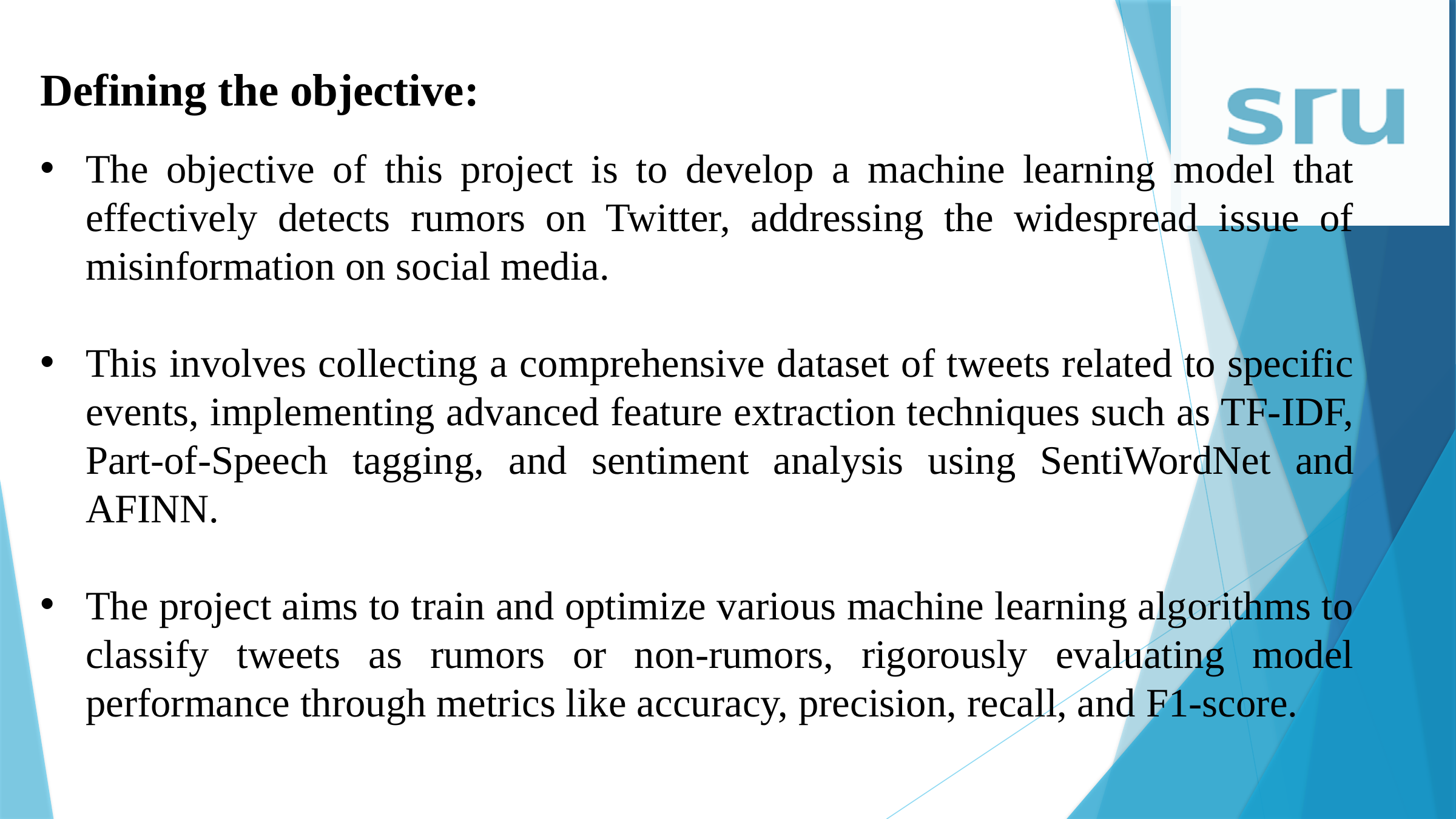

Defining the objective:

The objective of this project is to develop a machine learning model that effectively detects rumors on Twitter, addressing the widespread issue of misinformation on social media.

This involves collecting a comprehensive dataset of tweets related to specific events, implementing advanced feature extraction techniques such as TF-IDF, Part-of-Speech tagging, and sentiment analysis using SentiWordNet and AFINN.

The project aims to train and optimize various machine learning algorithms to classify tweets as rumors or non-rumors, rigorously evaluating model performance through metrics like accuracy, precision, recall, and F1-score.